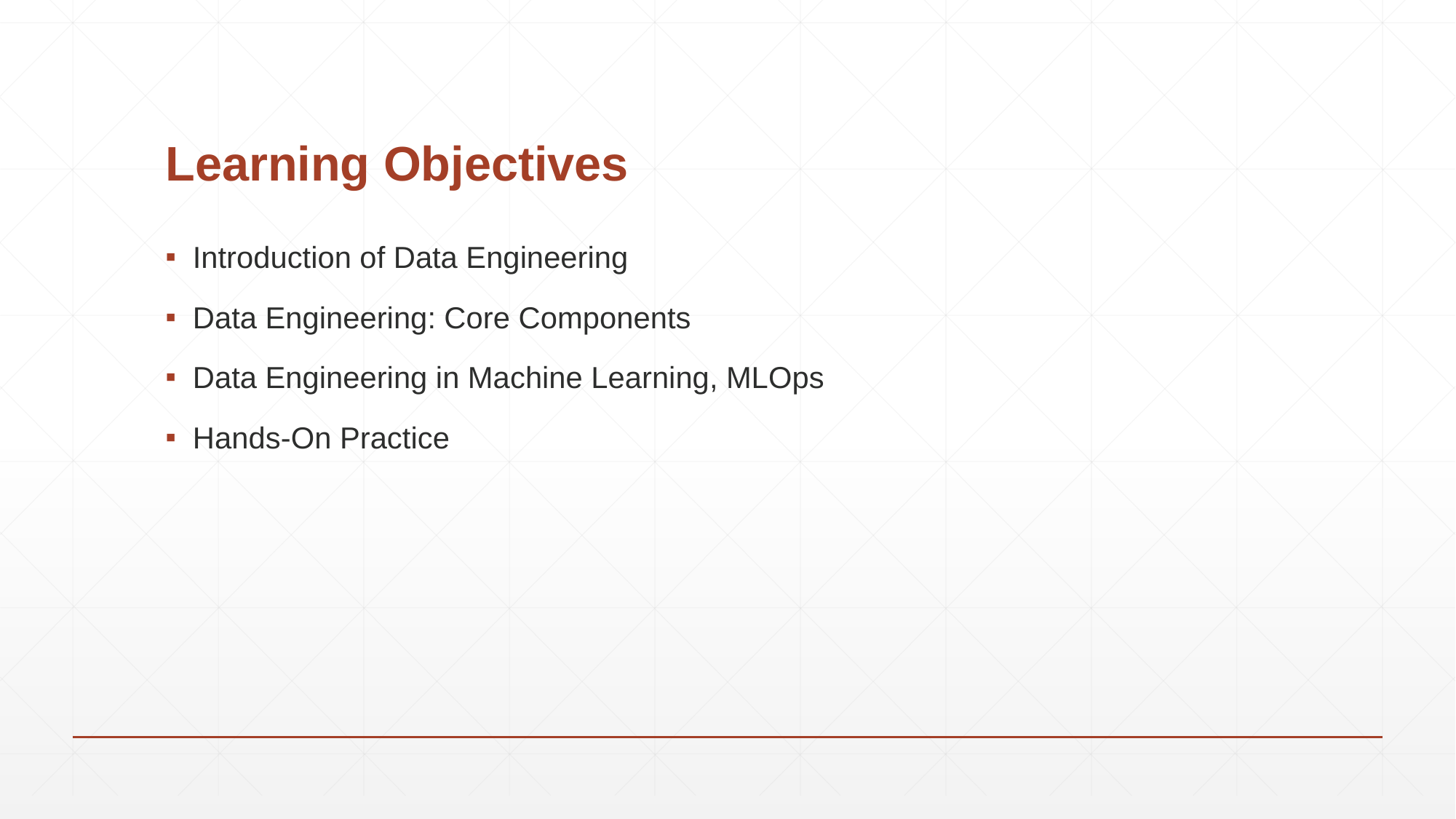

# Learning Objectives
Introduction of Data Engineering
Data Engineering: Core Components
Data Engineering in Machine Learning, MLOps
Hands-On Practice